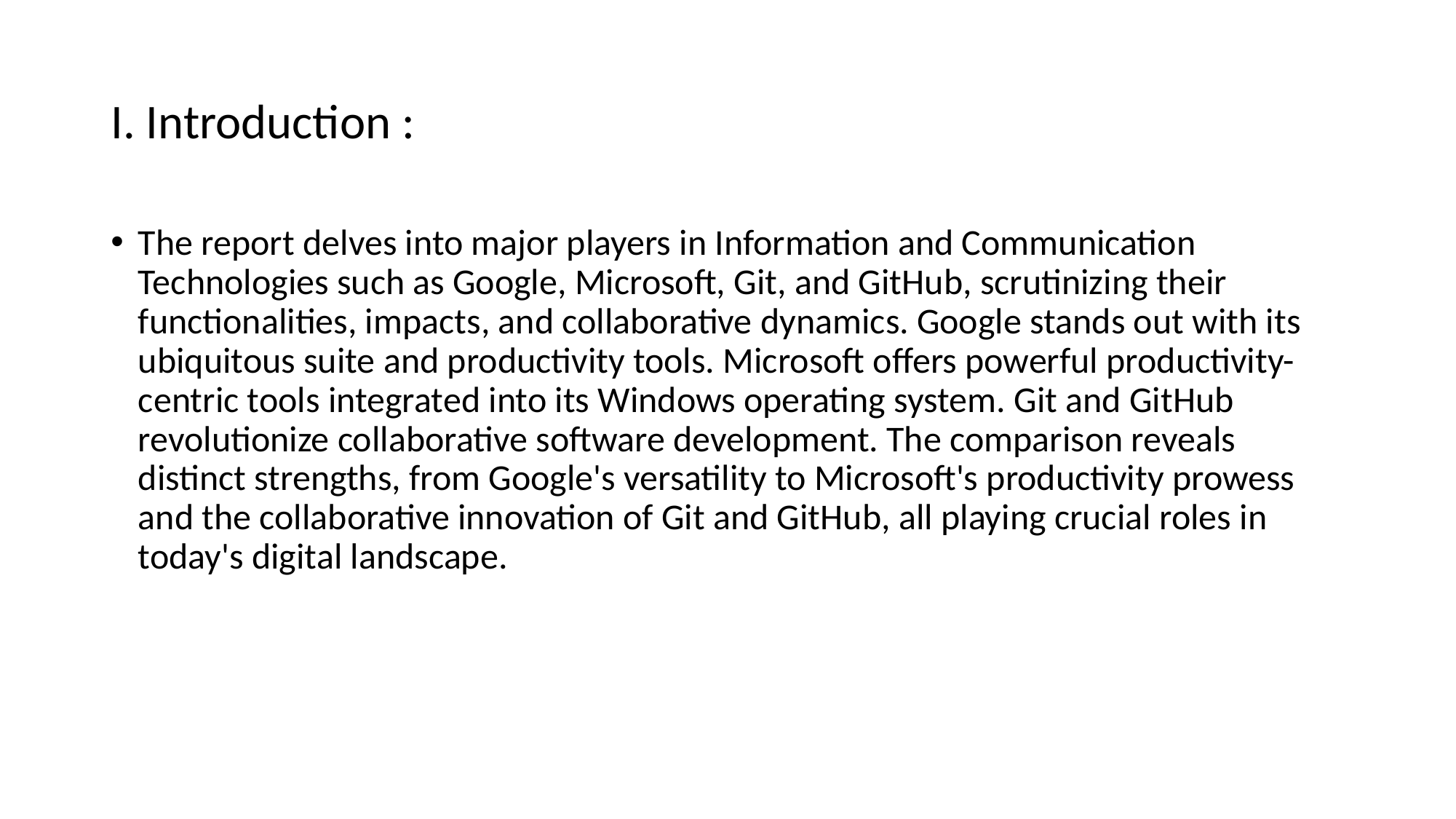

# I. Introduction :
The report delves into major players in Information and Communication Technologies such as Google, Microsoft, Git, and GitHub, scrutinizing their functionalities, impacts, and collaborative dynamics. Google stands out with its ubiquitous suite and productivity tools. Microsoft offers powerful productivity-centric tools integrated into its Windows operating system. Git and GitHub revolutionize collaborative software development. The comparison reveals distinct strengths, from Google's versatility to Microsoft's productivity prowess and the collaborative innovation of Git and GitHub, all playing crucial roles in today's digital landscape.